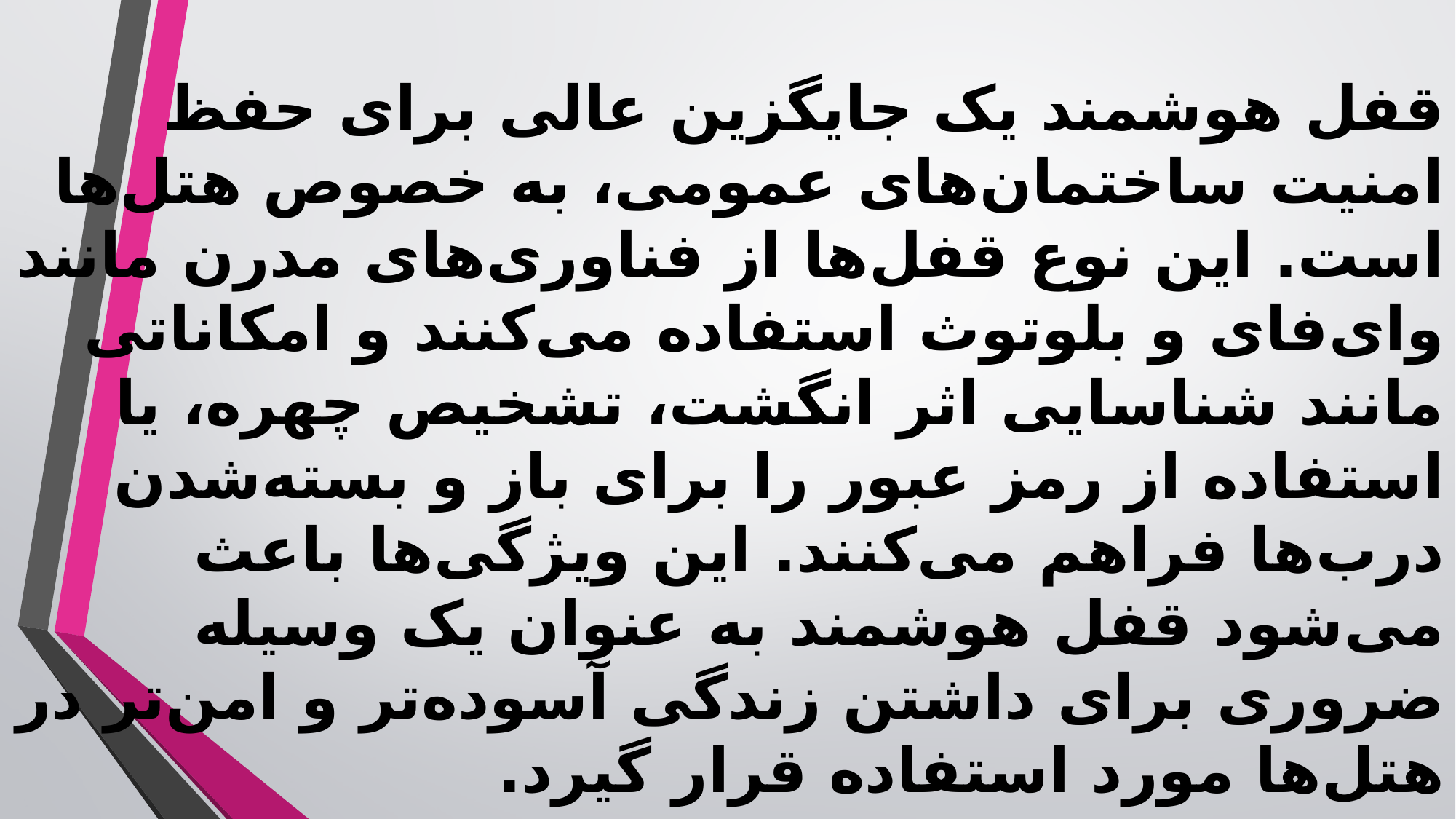

# قفل هوشمند یک جایگزین عالی برای حفظ امنیت ساختمان‌های عمومی، به خصوص هتل‌ها است. این نوع قفل‌ها از فناوری‌های مدرن مانند وای‌فای و بلوتوث استفاده می‌کنند و امکاناتی مانند شناسایی اثر انگشت، تشخیص چهره، یا استفاده از رمز عبور را برای باز و بسته‌شدن درب‌ها فراهم می‌کنند. این ویژگی‌ها باعث می‌شود قفل هوشمند به عنوان یک وسیله ضروری برای داشتن زندگی آسوده‌تر و امن‌تر در هتل‌ها مورد استفاده قرار گیرد.